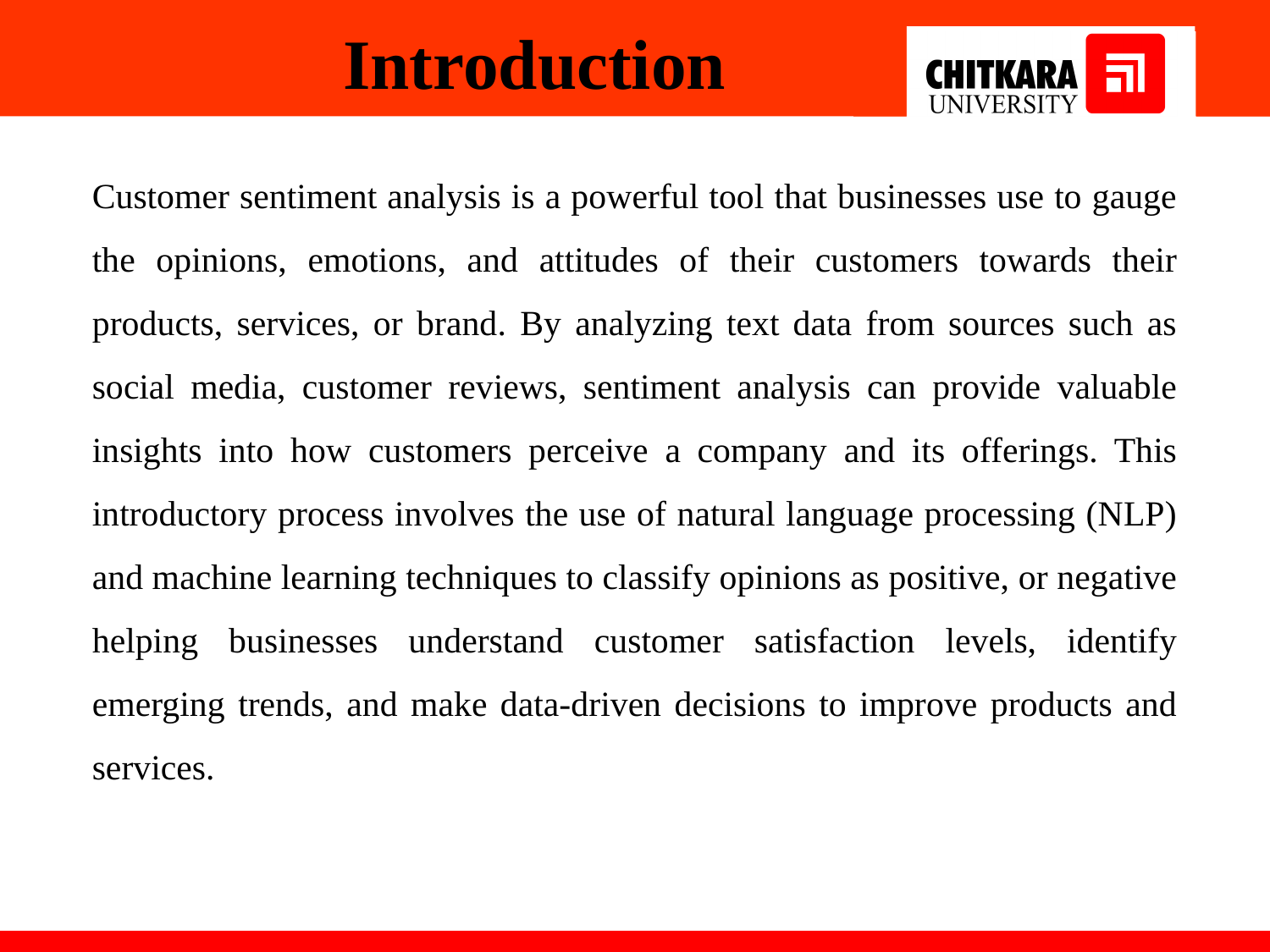

# Introduction
Customer sentiment analysis is a powerful tool that businesses use to gauge the opinions, emotions, and attitudes of their customers towards their products, services, or brand. By analyzing text data from sources such as social media, customer reviews, sentiment analysis can provide valuable insights into how customers perceive a company and its offerings. This introductory process involves the use of natural language processing (NLP) and machine learning techniques to classify opinions as positive, or negative helping businesses understand customer satisfaction levels, identify emerging trends, and make data-driven decisions to improve products and services.